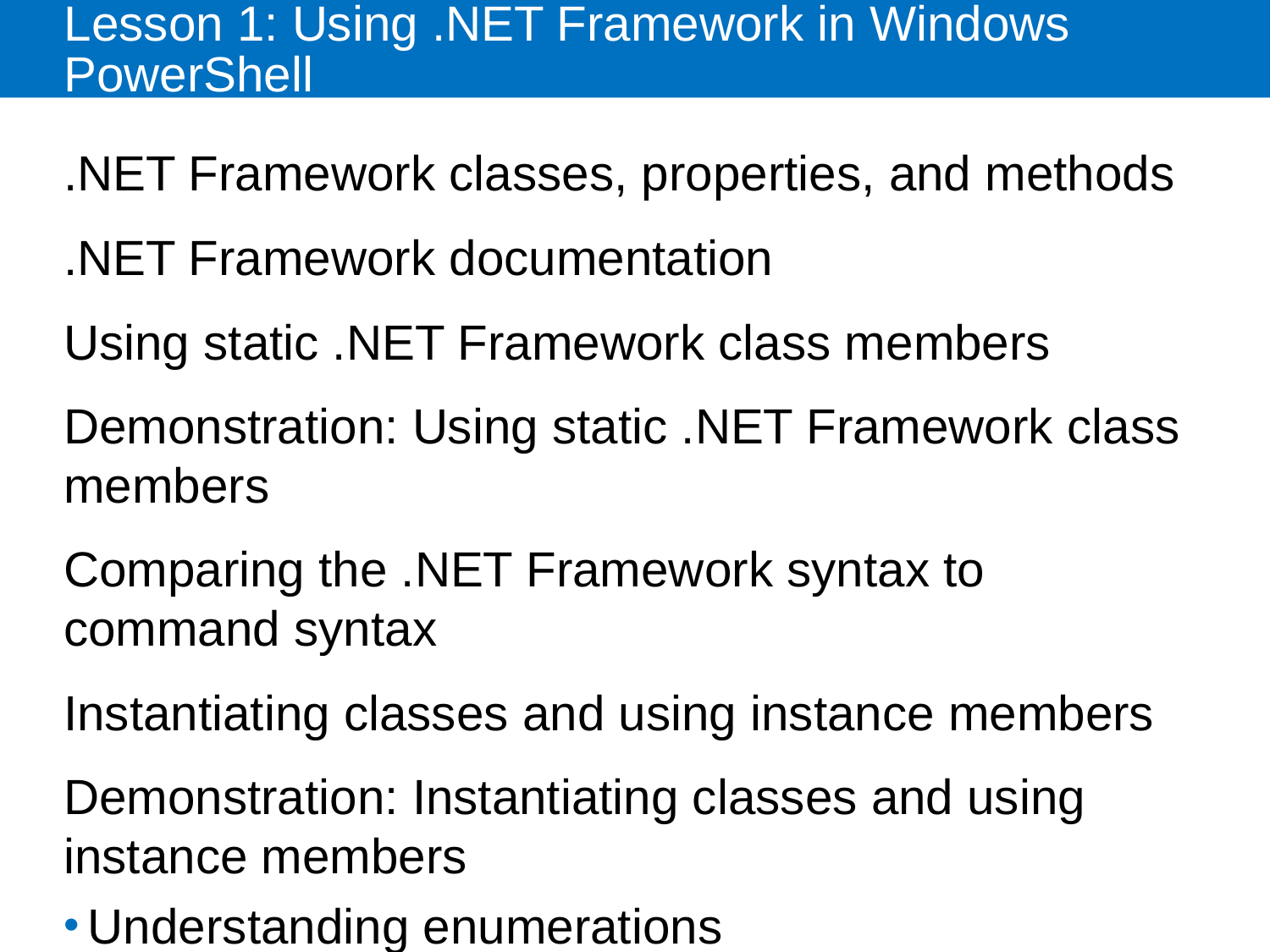

# Lesson 1: Using .NET Framework in Windows PowerShell
.NET Framework classes, properties, and methods
.NET Framework documentation
Using static .NET Framework class members
Demonstration: Using static .NET Framework class members
Comparing the .NET Framework syntax to command syntax
Instantiating classes and using instance members
Demonstration: Instantiating classes and using instance members
Understanding enumerations